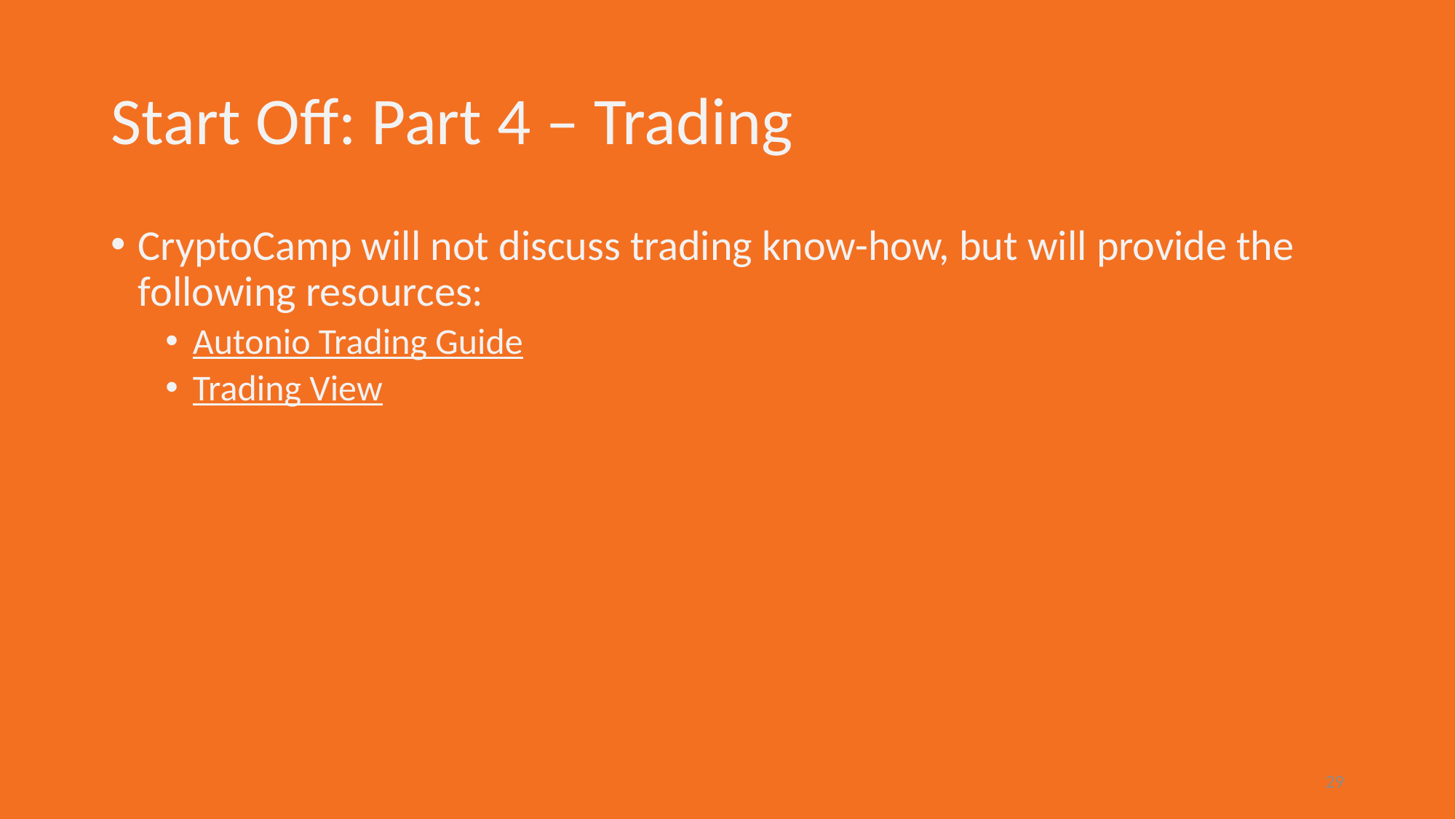

# Start Off: Part 4 – Trading
CryptoCamp will not discuss trading know-how, but will provide the following resources:
Autonio Trading Guide
Trading View
29